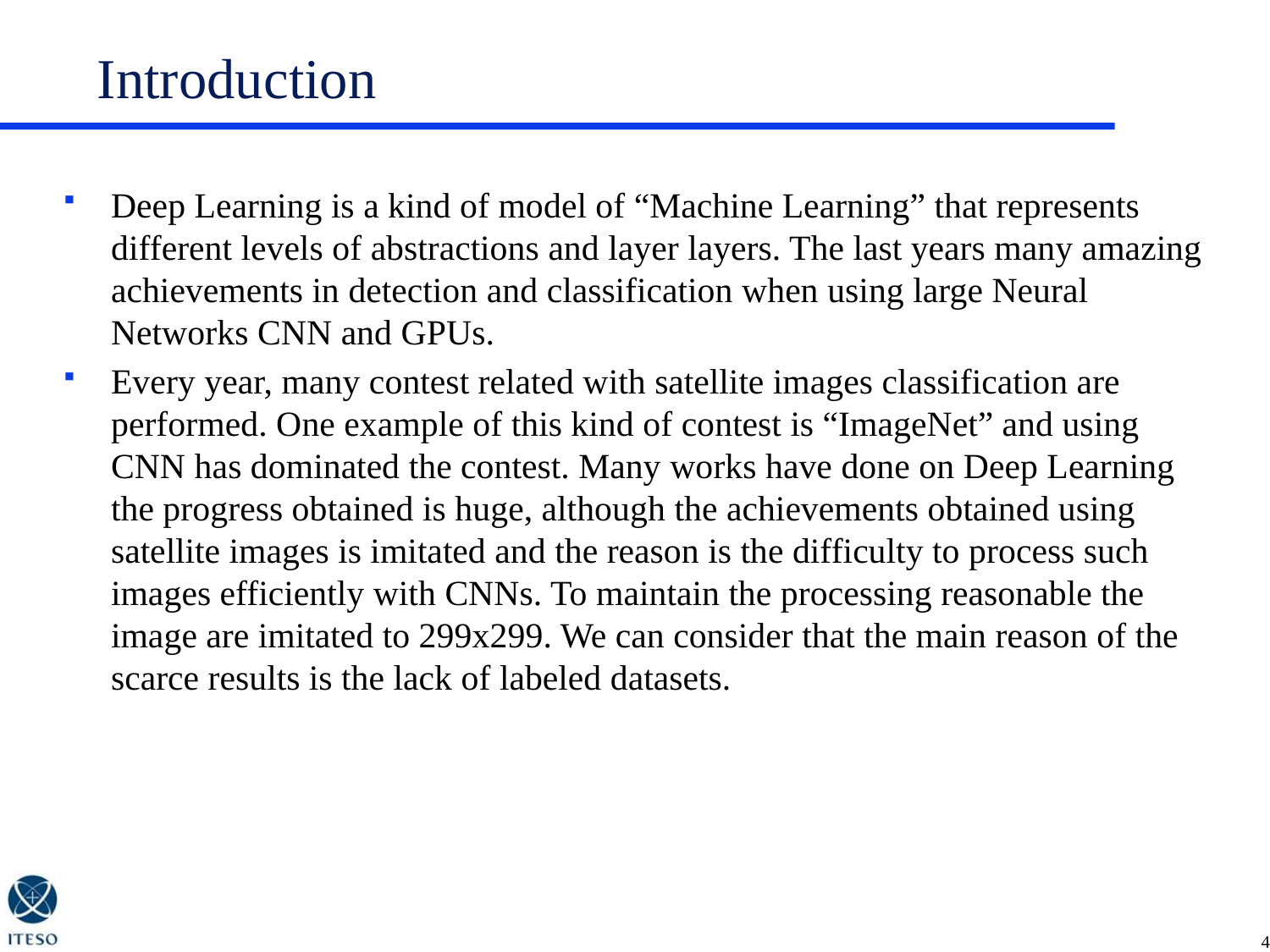

# Introduction
Deep Learning is a kind of model of “Machine Learning” that represents different levels of abstractions and layer layers. The last years many amazing achievements in detection and classification when using large Neural Networks CNN and GPUs.
Every year, many contest related with satellite images classification are performed. One example of this kind of contest is “ImageNet” and using CNN has dominated the contest. Many works have done on Deep Learning the progress obtained is huge, although the achievements obtained using satellite images is imitated and the reason is the difficulty to process such images efficiently with CNNs. To maintain the processing reasonable the image are imitated to 299x299. We can consider that the main reason of the scarce results is the lack of labeled datasets.